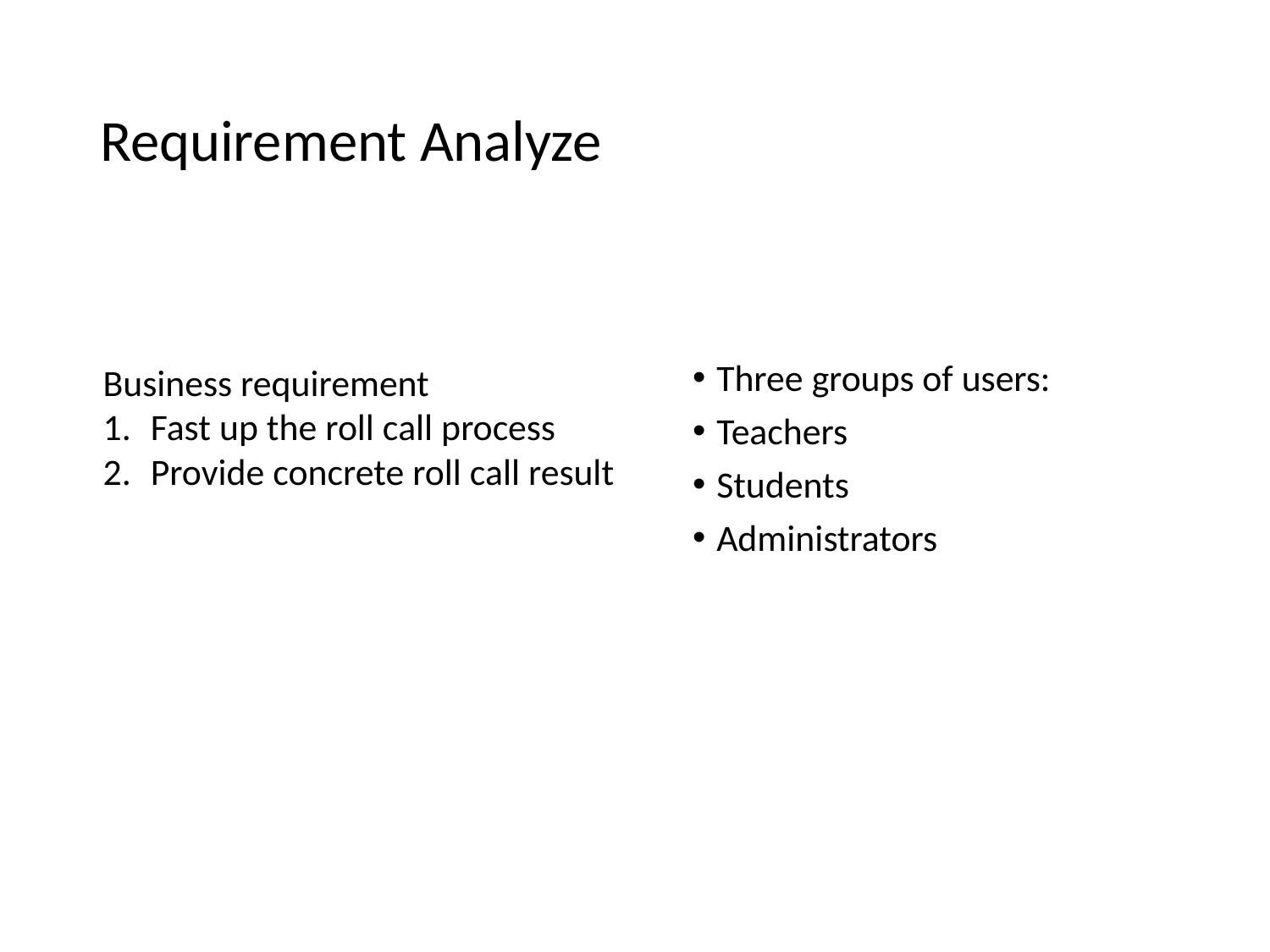

# Requirement Analyze
Business requirement
Fast up the roll call process
Provide concrete roll call result

Three groups of users:
Teachers
Students
Administrators